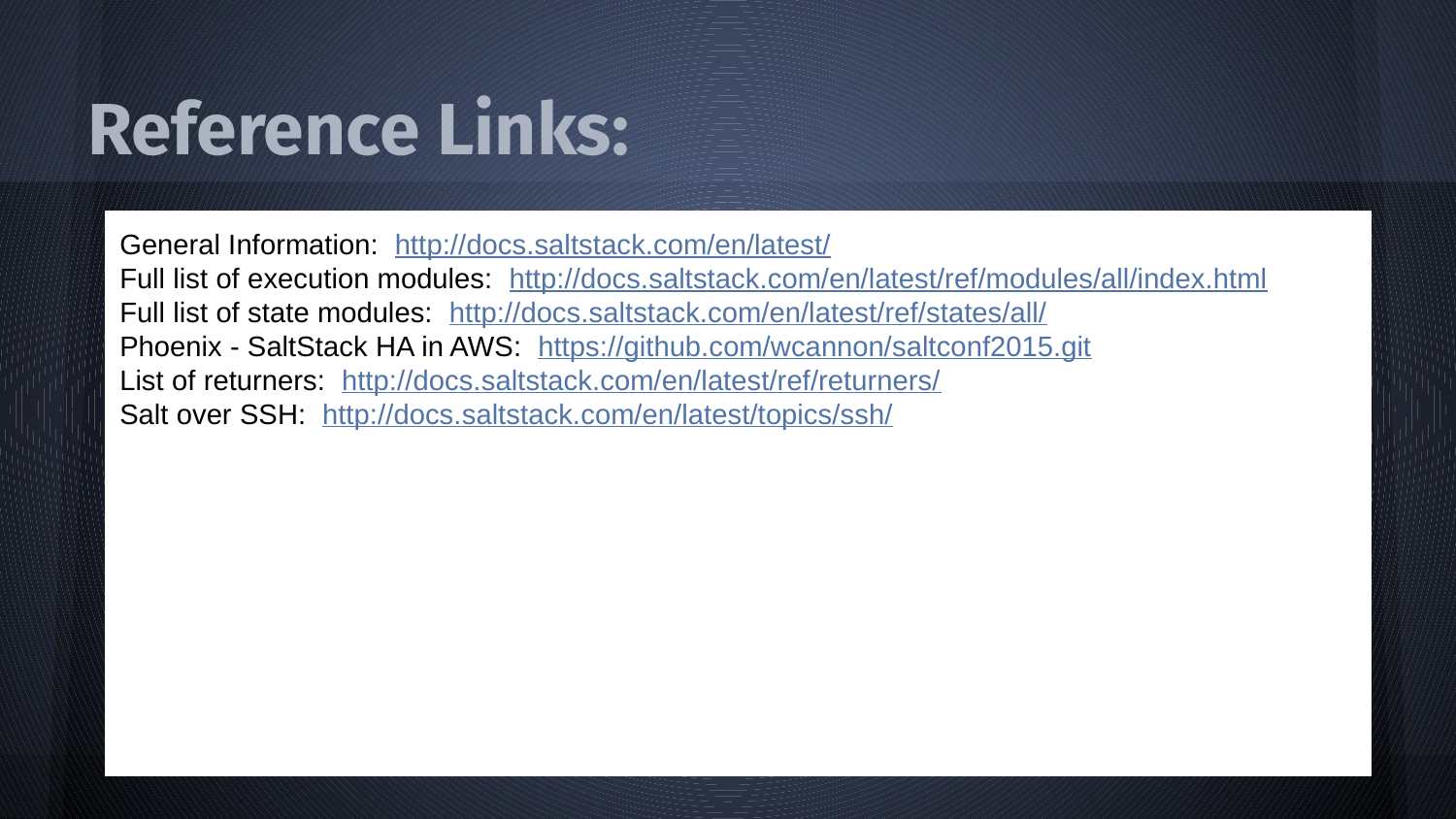

# Reference Links:
General Information:  http://docs.saltstack.com/en/latest/
Full list of execution modules:  http://docs.saltstack.com/en/latest/ref/modules/all/index.html
Full list of state modules:  http://docs.saltstack.com/en/latest/ref/states/all/
Phoenix - SaltStack HA in AWS:  https://github.com/wcannon/saltconf2015.git
List of returners:  http://docs.saltstack.com/en/latest/ref/returners/
Salt over SSH:  http://docs.saltstack.com/en/latest/topics/ssh/